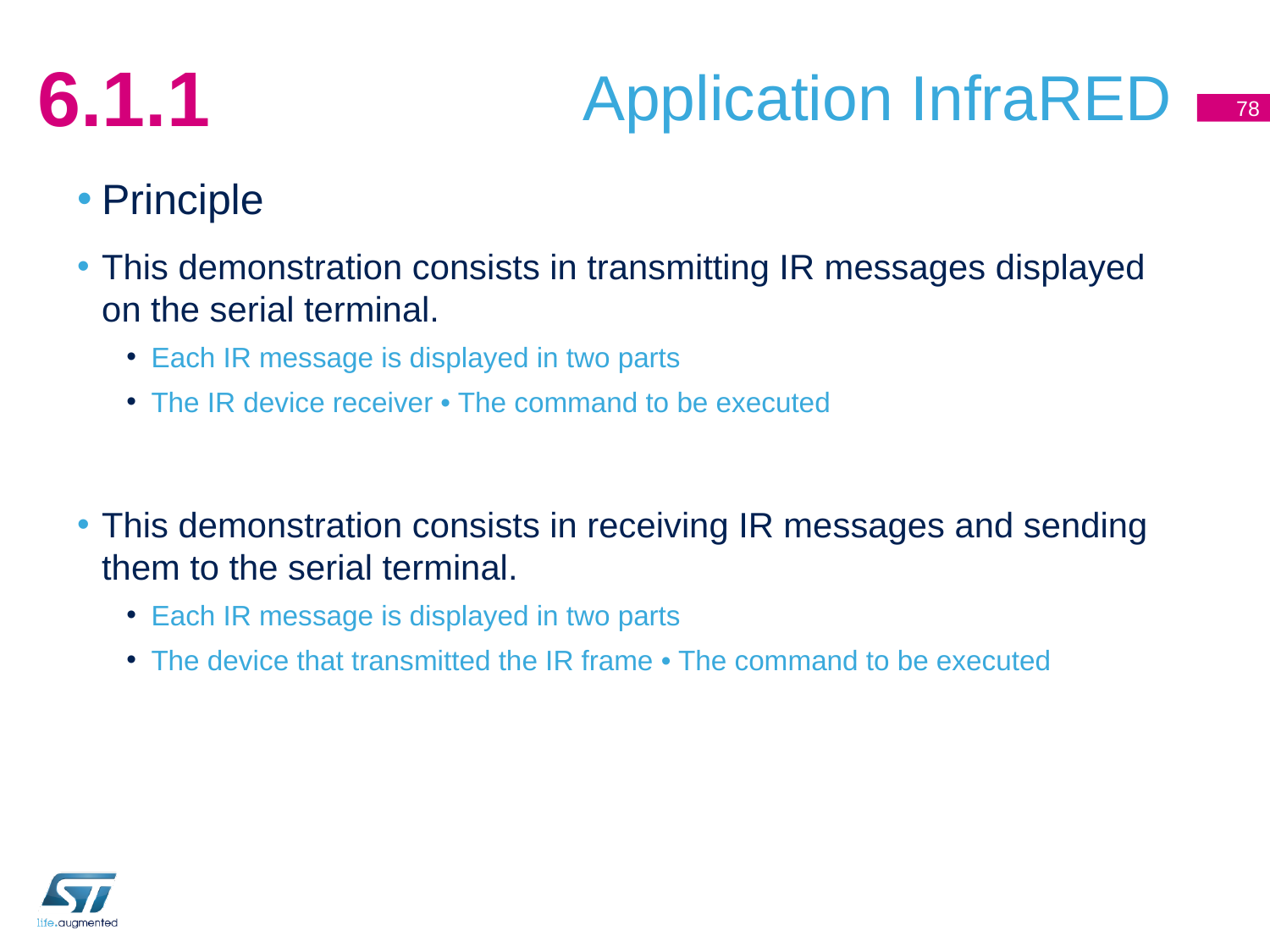

# Application InfraRED
6.1.1
78
Principle
This demonstration consists in transmitting IR messages displayed on the serial terminal.
Each IR message is displayed in two parts
The IR device receiver • The command to be executed

This demonstration consists in receiving IR messages and sending them to the serial terminal.
Each IR message is displayed in two parts
The device that transmitted the IR frame • The command to be executed